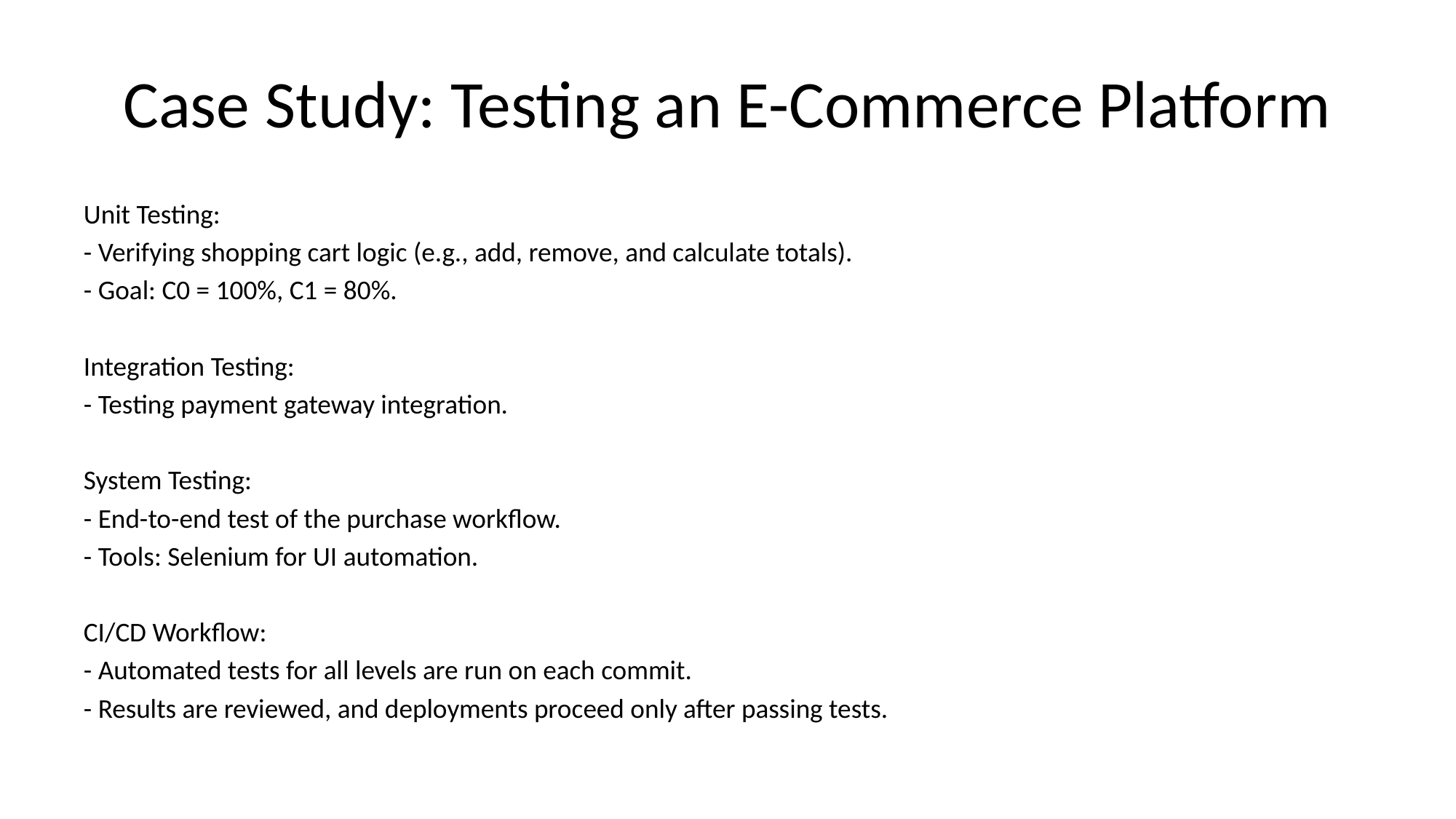

# Case Study: Testing an E-Commerce Platform
Unit Testing:
- Verifying shopping cart logic (e.g., add, remove, and calculate totals).
- Goal: C0 = 100%, C1 = 80%.

Integration Testing:
- Testing payment gateway integration.

System Testing:
- End-to-end test of the purchase workflow.
- Tools: Selenium for UI automation.

CI/CD Workflow:
- Automated tests for all levels are run on each commit.
- Results are reviewed, and deployments proceed only after passing tests.